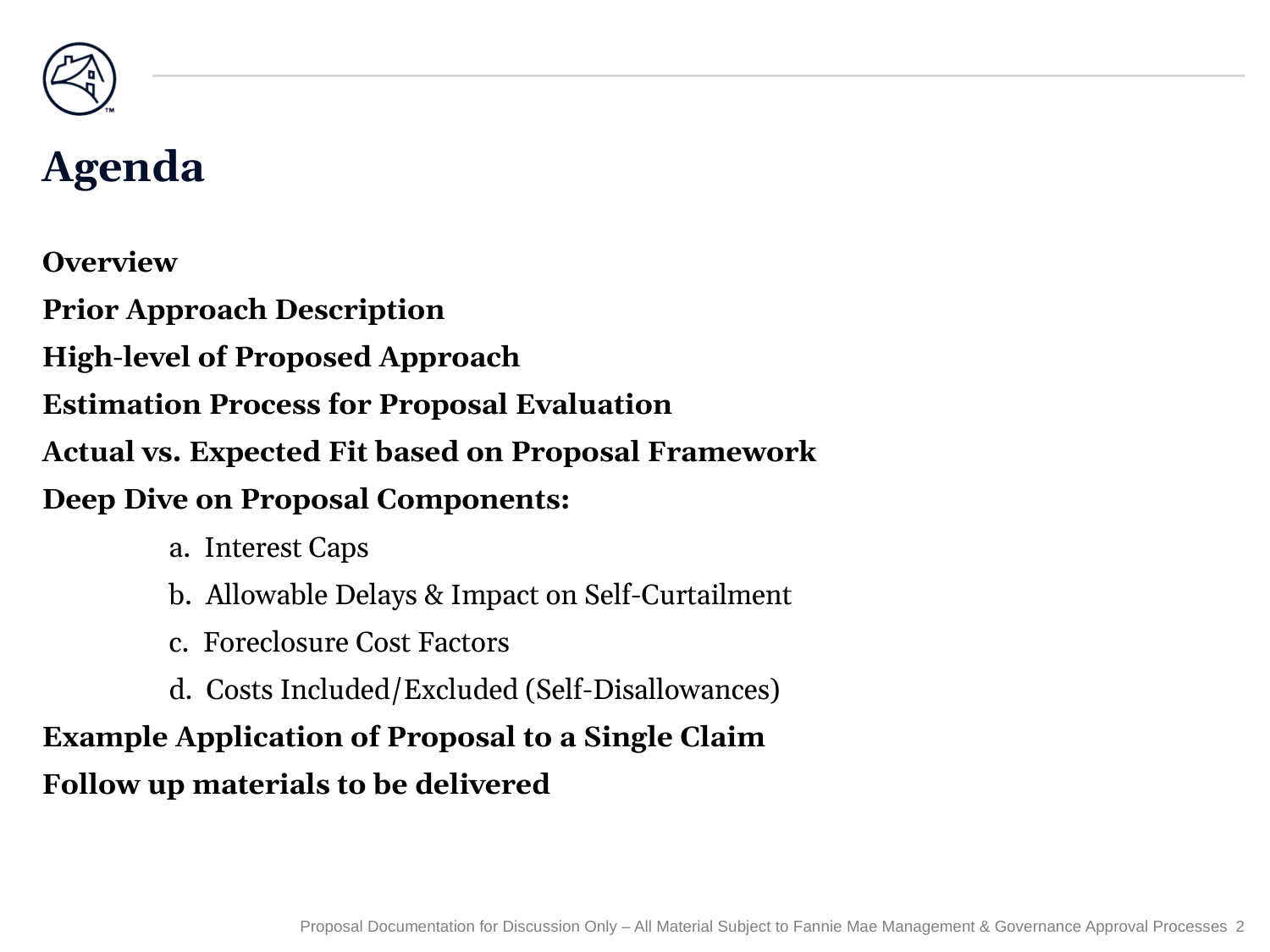

# Agenda
Overview
Prior Approach Description
High-level of Proposed Approach
Estimation Process for Proposal Evaluation
Actual vs. Expected Fit based on Proposal Framework
Deep Dive on Proposal Components:
	a.  Interest Caps
	b.  Allowable Delays & Impact on Self-Curtailment
	c.  Foreclosure Cost Factors
	d.  Costs Included/Excluded (Self-Disallowances)
Example Application of Proposal to a Single Claim
Follow up materials to be delivered